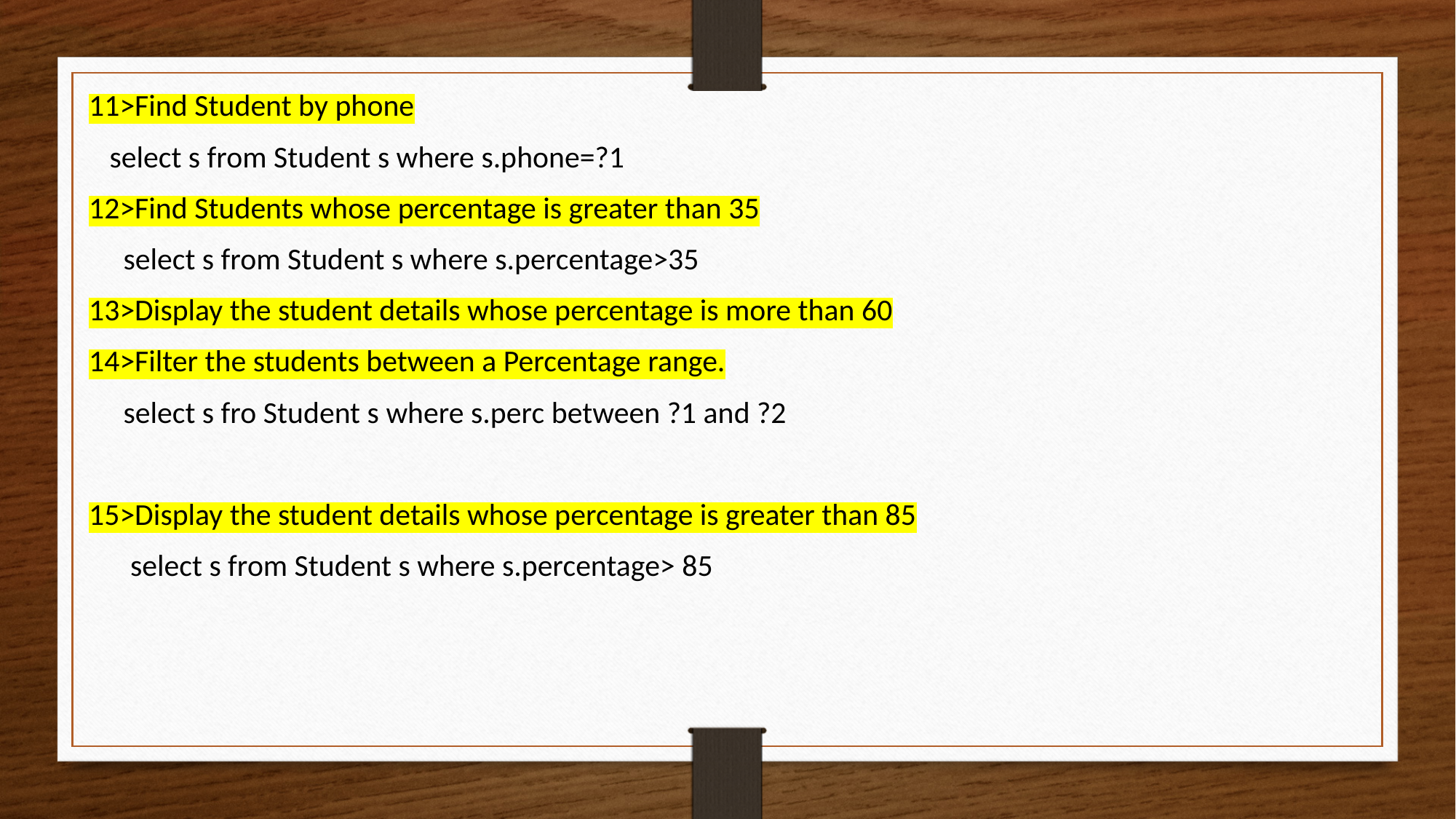

11>Find Student by phone
   select s from Student s where s.phone=?1
12>Find Students whose percentage is greater than 35
     select s from Student s where s.percentage>35
13>Display the student details whose percentage is more than 60
14>Filter the students between a Percentage range.
     select s fro Student s where s.perc between ?1 and ?2

15>Display the student details whose percentage is greater than 85
      select s from Student s where s.percentage> 85